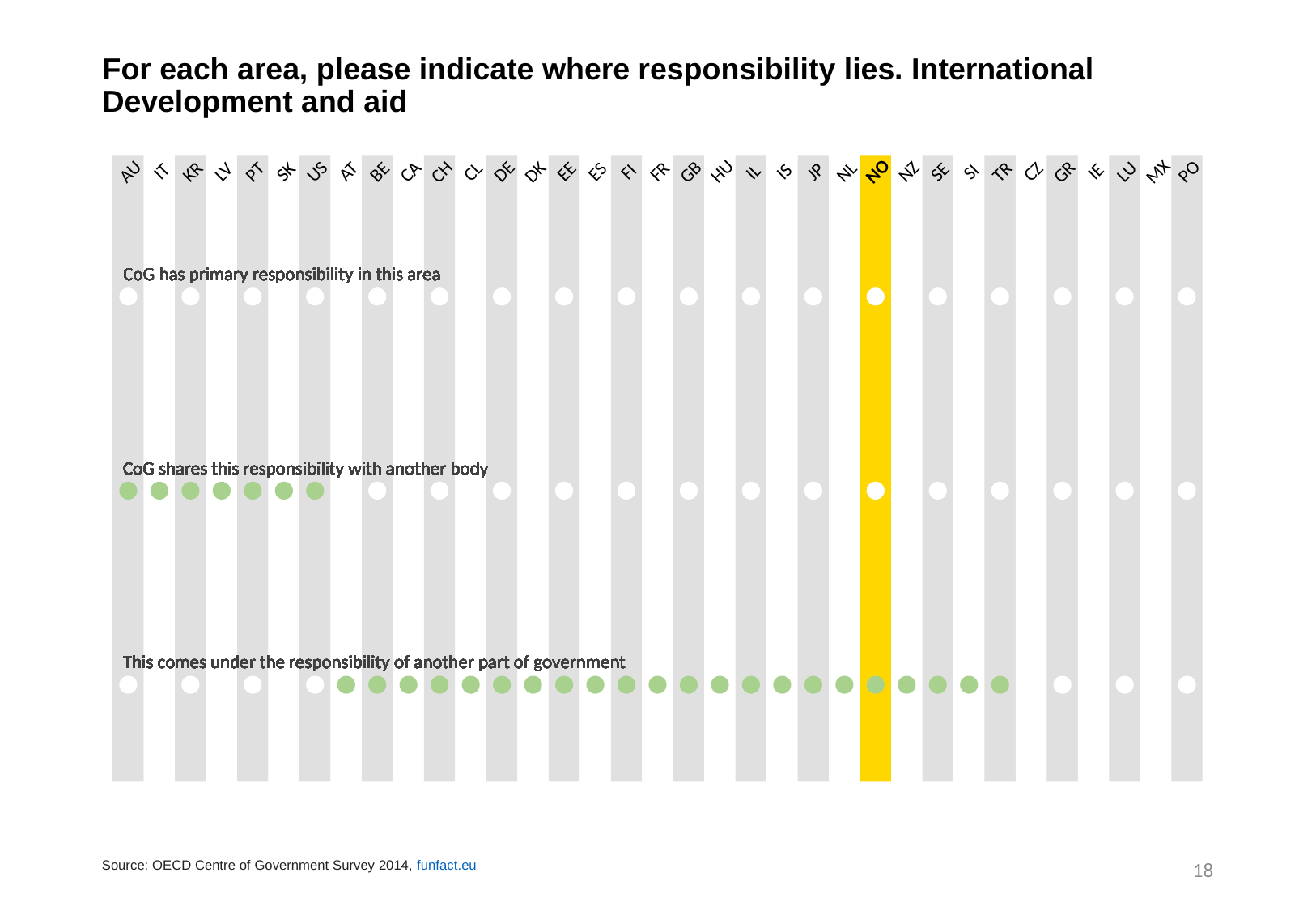

# For each area, please indicate where responsibility lies. International Development and aid

NO
SK
US
ES
IS
SE
SI
PO
GB
GR
CA
CH
CL
CZ
AU
HU
LU
JP
IT
KR
LV
AT
DK
FI
IL
NL
IE
MX
NZ
PT
FR
TR
BE
DE
EE
CoG has primary responsibility in this area
CoG has primary responsibility in this area
CoG has primary responsibility in this area
CoG has primary responsibility in this area
CoG has primary responsibility in this area
CoG has primary responsibility in this area
CoG has primary responsibility in this area
CoG has primary responsibility in this area
CoG has primary responsibility in this area
CoG has primary responsibility in this area
CoG has primary responsibility in this area
CoG has primary responsibility in this area
CoG has primary responsibility in this area
CoG has primary responsibility in this area
CoG has primary responsibility in this area
CoG has primary responsibility in this area
CoG has primary responsibility in this area
CoG has primary responsibility in this area
CoG has primary responsibility in this area
CoG has primary responsibility in this area
CoG has primary responsibility in this area
CoG has primary responsibility in this area
CoG has primary responsibility in this area
CoG has primary responsibility in this area
CoG has primary responsibility in this area
CoG has primary responsibility in this area
CoG has primary responsibility in this area
CoG has primary responsibility in this area
CoG has primary responsibility in this area
CoG has primary responsibility in this area
CoG has primary responsibility in this area
CoG has primary responsibility in this area
CoG has primary responsibility in this area
CoG has primary responsibility in this area
CoG has primary responsibility in this area

CoG shares this responsibility with another body
CoG shares this responsibility with another body
CoG shares this responsibility with another body
CoG shares this responsibility with another body
CoG shares this responsibility with another body
CoG shares this responsibility with another body
CoG shares this responsibility with another body
CoG shares this responsibility with another body
CoG shares this responsibility with another body
CoG shares this responsibility with another body
CoG shares this responsibility with another body
CoG shares this responsibility with another body
CoG shares this responsibility with another body
CoG shares this responsibility with another body
CoG shares this responsibility with another body
CoG shares this responsibility with another body
CoG shares this responsibility with another body
CoG shares this responsibility with another body
CoG shares this responsibility with another body
CoG shares this responsibility with another body
CoG shares this responsibility with another body
CoG shares this responsibility with another body
CoG shares this responsibility with another body
CoG shares this responsibility with another body
CoG shares this responsibility with another body
CoG shares this responsibility with another body
CoG shares this responsibility with another body
CoG shares this responsibility with another body
CoG shares this responsibility with another body
CoG shares this responsibility with another body
CoG shares this responsibility with another body
CoG shares this responsibility with another body
CoG shares this responsibility with another body
CoG shares this responsibility with another body
CoG shares this responsibility with another body

This comes under the responsibility of another part of government
This comes under the responsibility of another part of government
This comes under the responsibility of another part of government
This comes under the responsibility of another part of government
This comes under the responsibility of another part of government
This comes under the responsibility of another part of government
This comes under the responsibility of another part of government
This comes under the responsibility of another part of government
This comes under the responsibility of another part of government
This comes under the responsibility of another part of government
This comes under the responsibility of another part of government
This comes under the responsibility of another part of government
This comes under the responsibility of another part of government
This comes under the responsibility of another part of government
This comes under the responsibility of another part of government
This comes under the responsibility of another part of government
This comes under the responsibility of another part of government
This comes under the responsibility of another part of government
This comes under the responsibility of another part of government
This comes under the responsibility of another part of government
This comes under the responsibility of another part of government
This comes under the responsibility of another part of government
This comes under the responsibility of another part of government
This comes under the responsibility of another part of government
This comes under the responsibility of another part of government
This comes under the responsibility of another part of government
This comes under the responsibility of another part of government
This comes under the responsibility of another part of government
This comes under the responsibility of another part of government
This comes under the responsibility of another part of government
This comes under the responsibility of another part of government
This comes under the responsibility of another part of government
This comes under the responsibility of another part of government
This comes under the responsibility of another part of government
This comes under the responsibility of another part of government

18